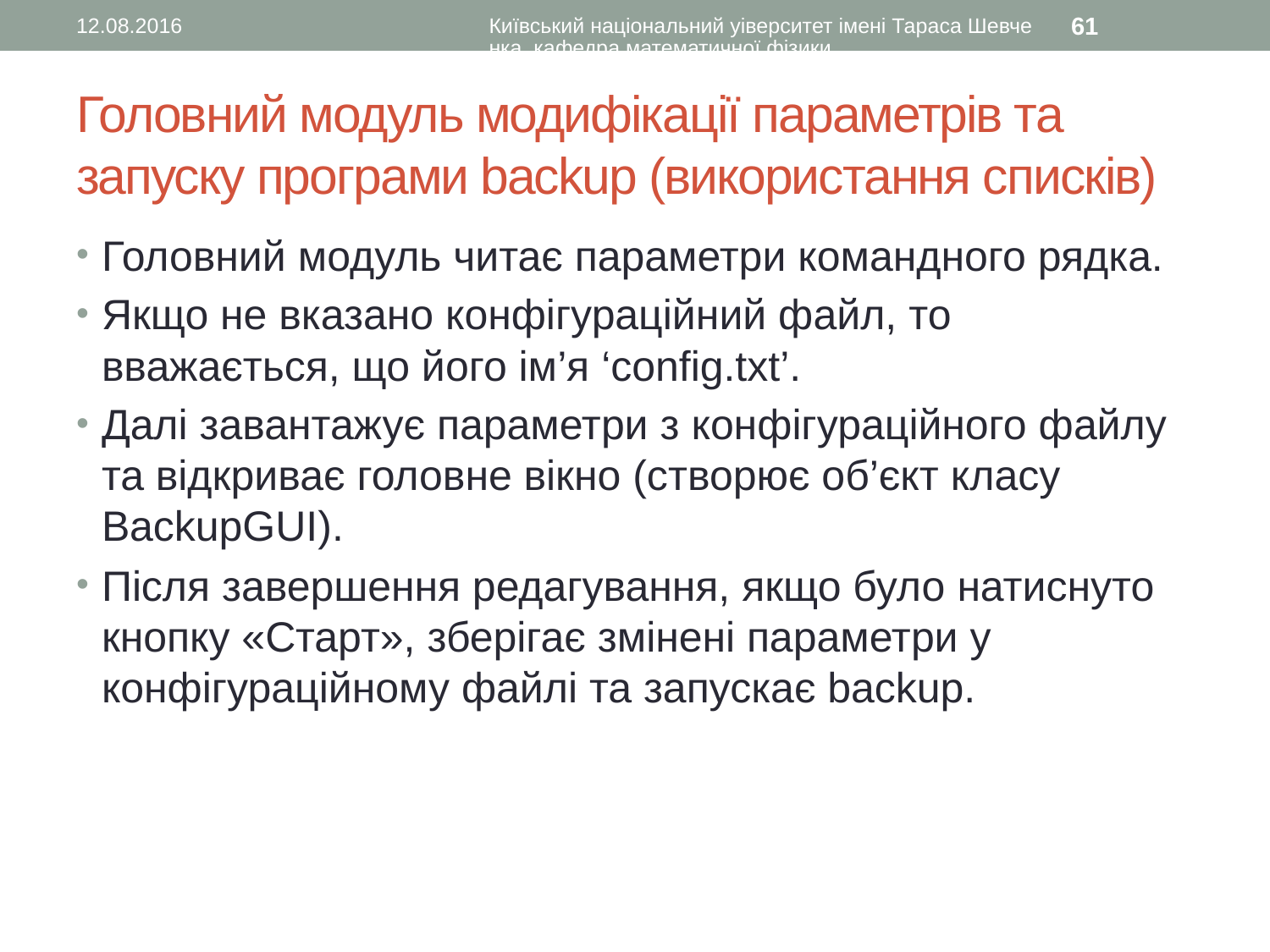

12.08.2016
Київський національний уіверситет імені Тараса Шевченка, кафедра математичної фізики
61
# Головний модуль модифікації параметрів та запуску програми backup (використання списків)
Головний модуль читає параметри командного рядка.
Якщо не вказано конфігураційний файл, то вважається, що його ім’я ‘config.txt’.
Далі завантажує параметри з конфігураційного файлу та відкриває головне вікно (створює об’єкт класу BackupGUI).
Після завершення редагування, якщо було натиснуто кнопку «Старт», зберігає змінені параметри у конфігураційному файлі та запускає backup.